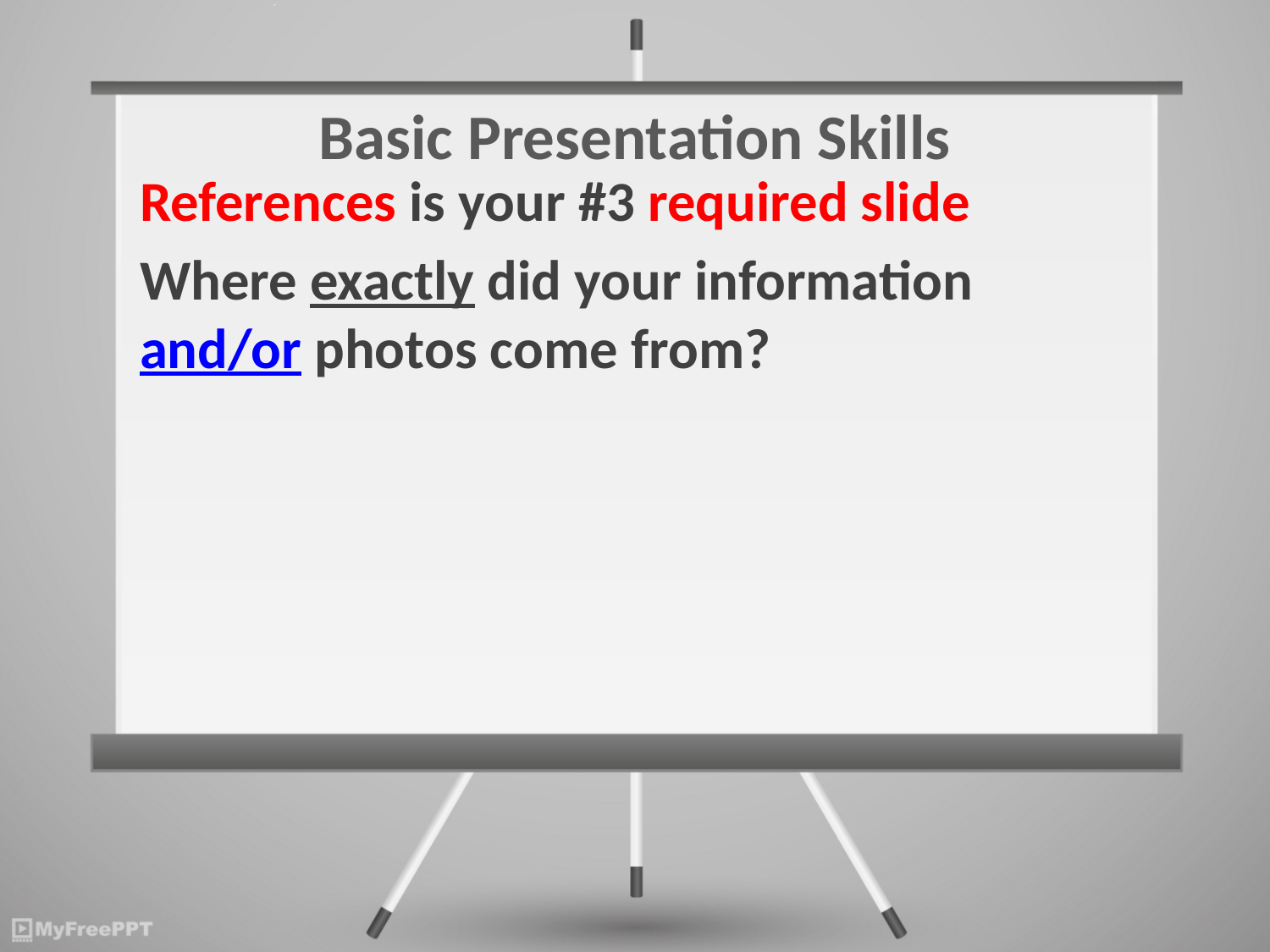

# Basic Presentation Skills
References is your #3 required slide
Where exactly did your information and/or photos come from?